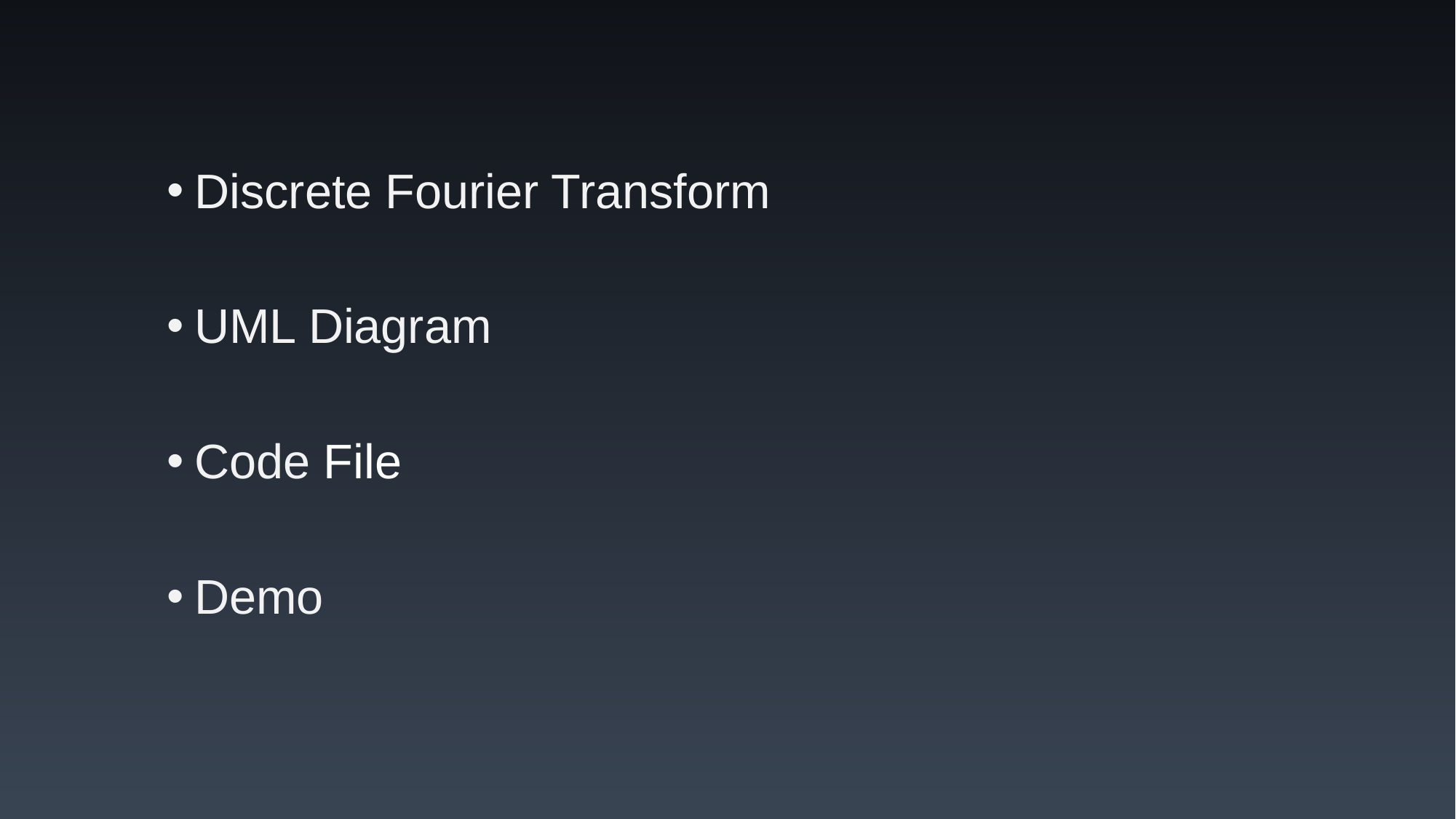

Discrete Fourier Transform

UML Diagram

Code File

Demo